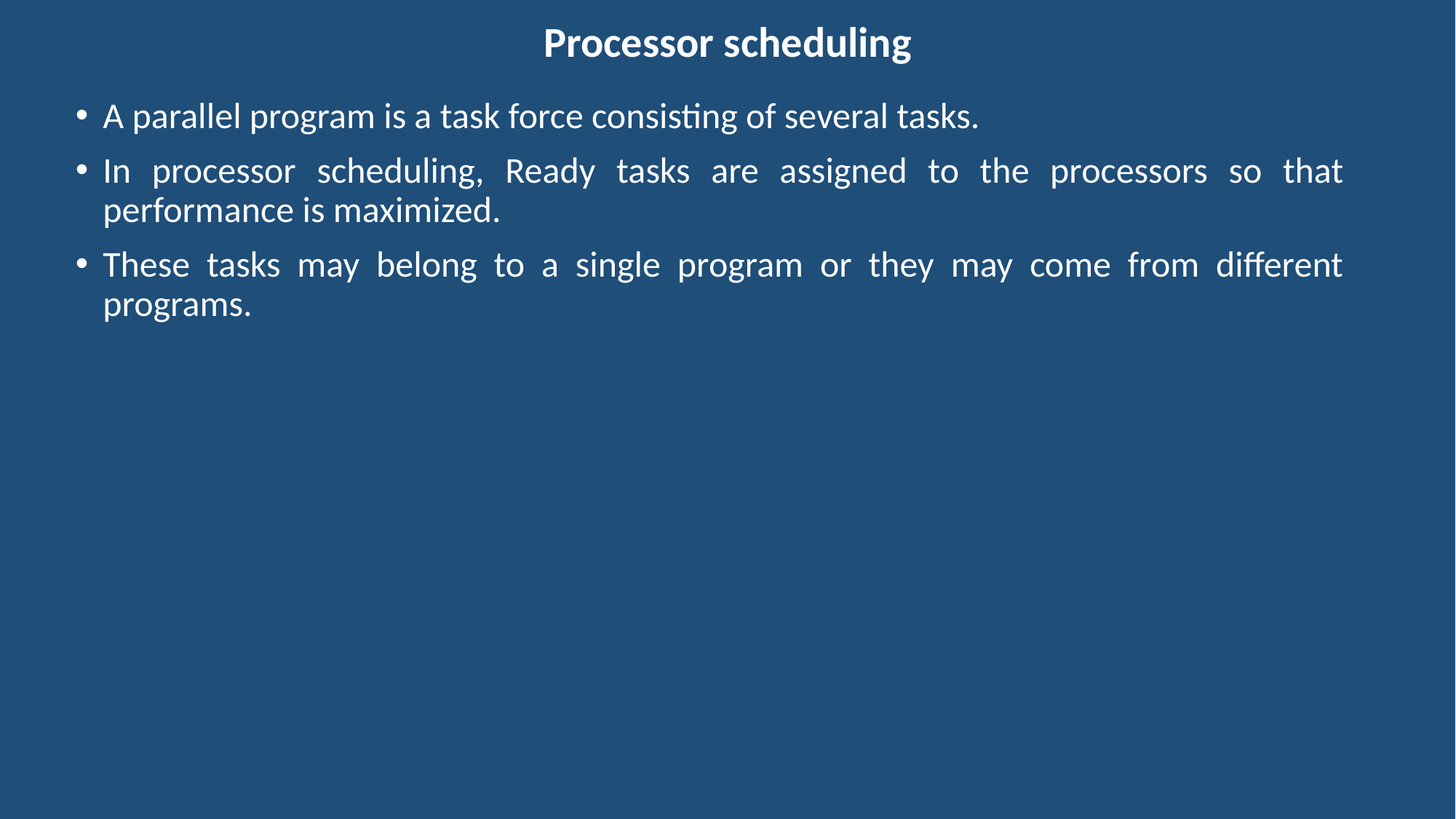

# Processor scheduling
A parallel program is a task force consisting of several tasks.
In processor scheduling, Ready tasks are assigned to the processors so that performance is maximized.
These tasks may belong to a single program or they may come from different programs.